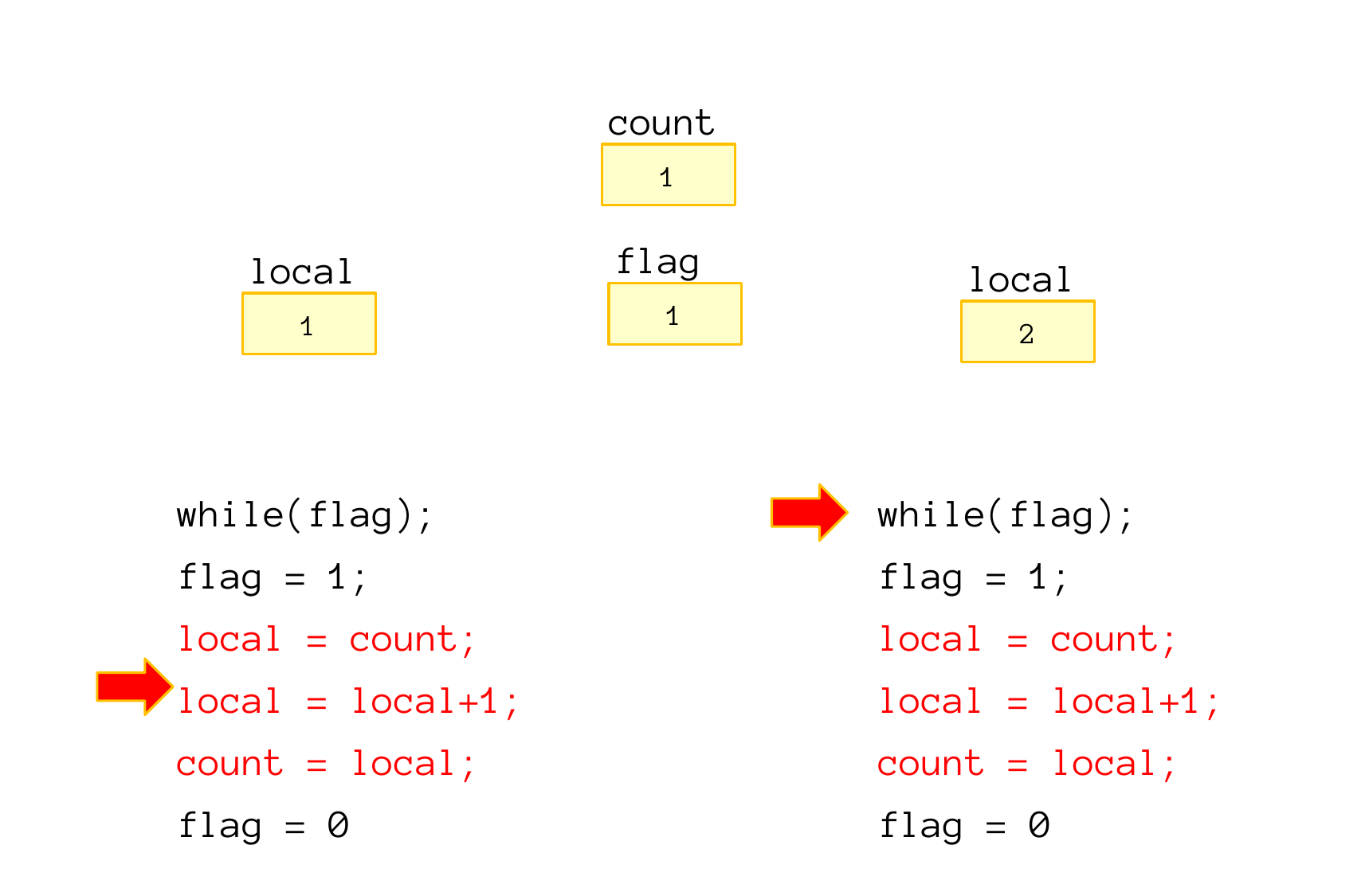

count
1
flag
local
local
1
1
2
while(flag);
flag = 1;
local = count;
local = local+1;
count = local;
flag = 0
while(flag);
flag = 1;
local = count;
local = local+1;
count = local;
flag = 0